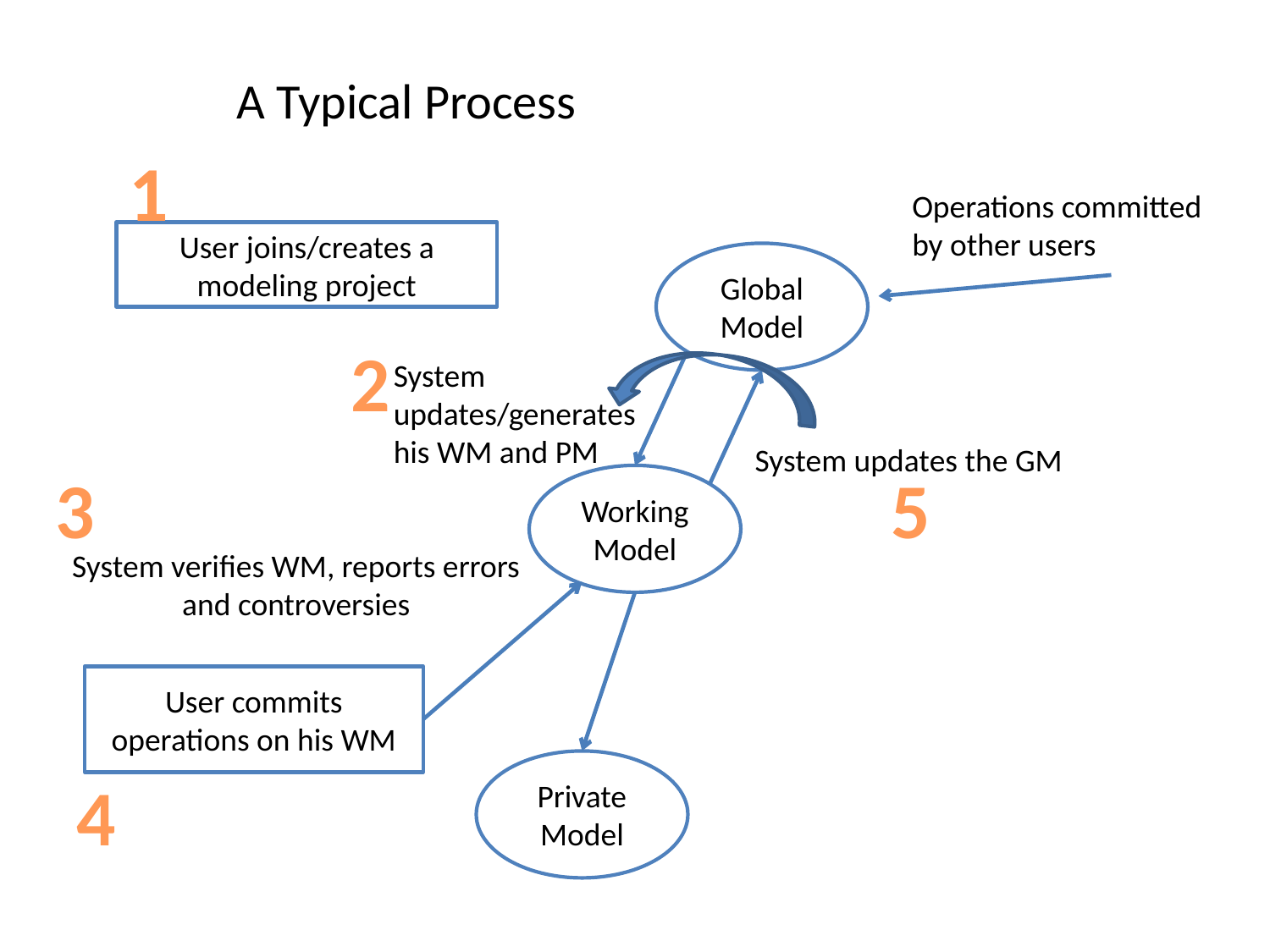

A Typical Process
1
Operations committed by other users
User joins/creates a modeling project
Global Model
2
System updates/generates his WM and PM

System updates the GM
3
5
Working Model
System verifies WM, reports errors and controversies
User commits operations on his WM
Private Model
4